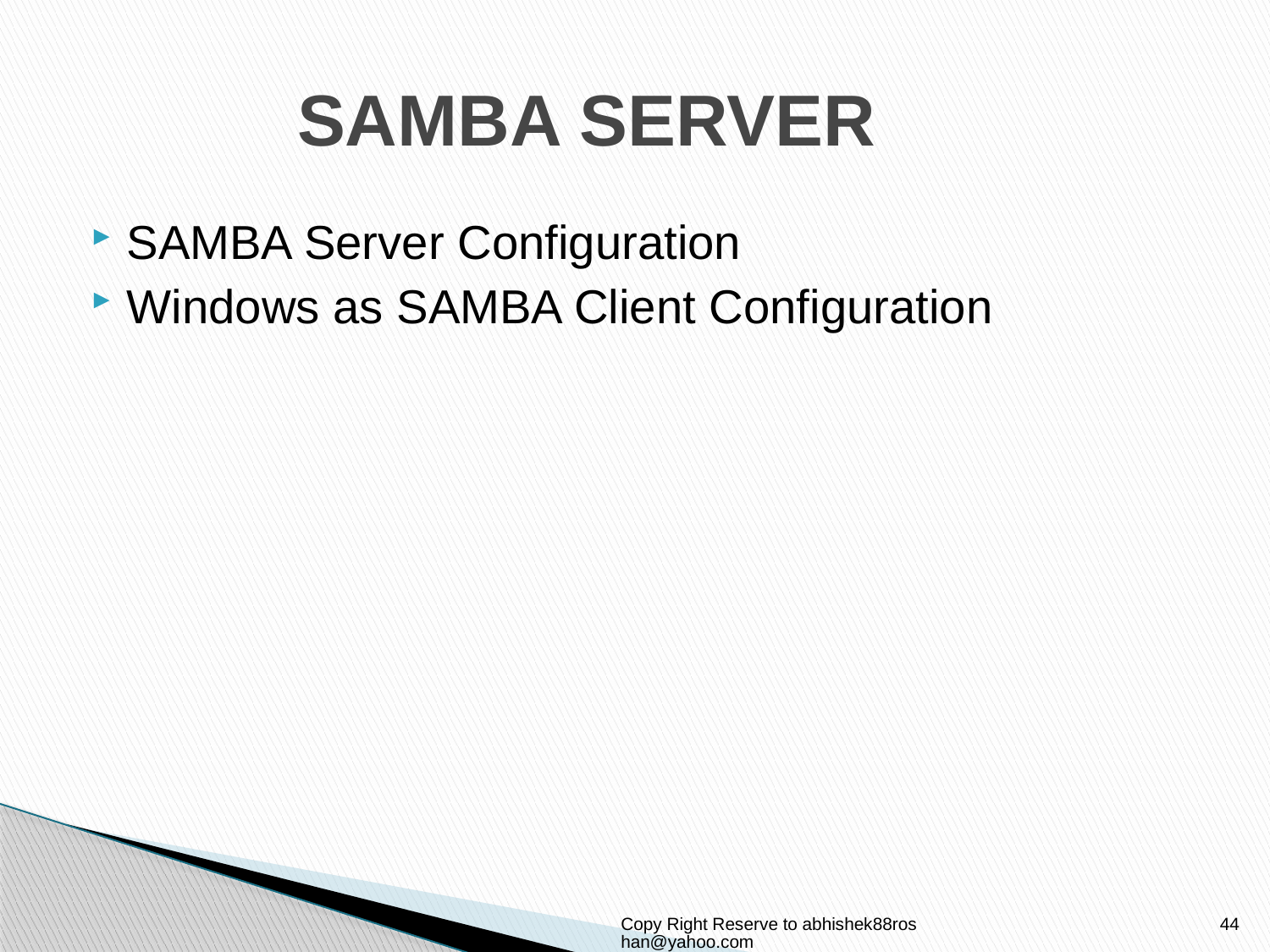

# SAMBA SERVER
SAMBA Server Configuration
Windows as SAMBA Client Configuration

Copy Right Reserve to abhishek88roshan@yahoo.com
44